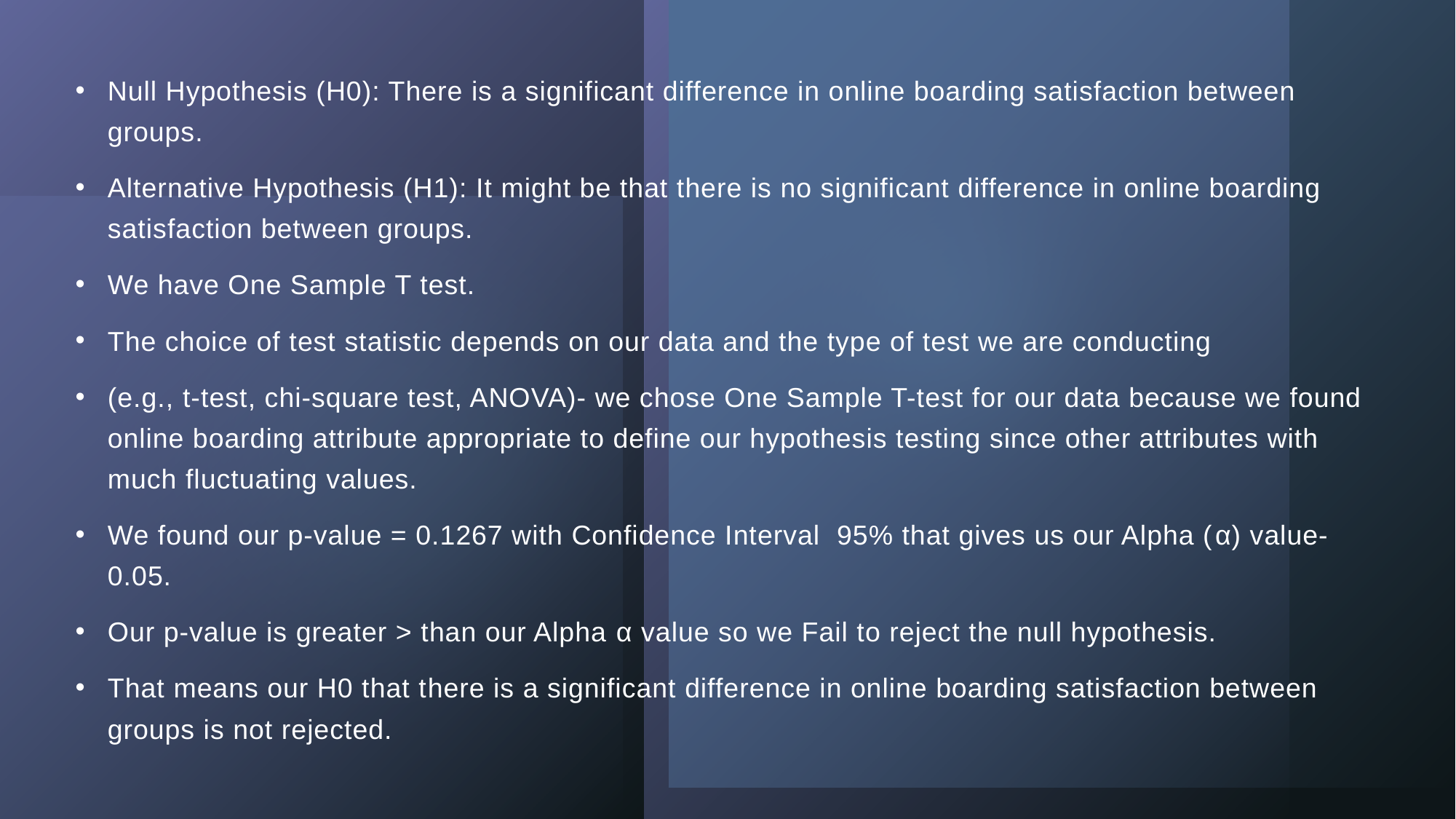

Null Hypothesis (H0): There is a significant difference in online boarding satisfaction between groups.
Alternative Hypothesis (H1): It might be that there is no significant difference in online boarding satisfaction between groups.
We have One Sample T test.
The choice of test statistic depends on our data and the type of test we are conducting
(e.g., t-test, chi-square test, ANOVA)- we chose One Sample T-test for our data because we found online boarding attribute appropriate to define our hypothesis testing since other attributes with much fluctuating values.
We found our p-value = 0.1267 with Confidence Interval  95% that gives us our Alpha (α) value-0.05.
Our p-value is greater > than our Alpha α value so we Fail to reject the null hypothesis.
That means our H0 that there is a significant difference in online boarding satisfaction between groups is not rejected.